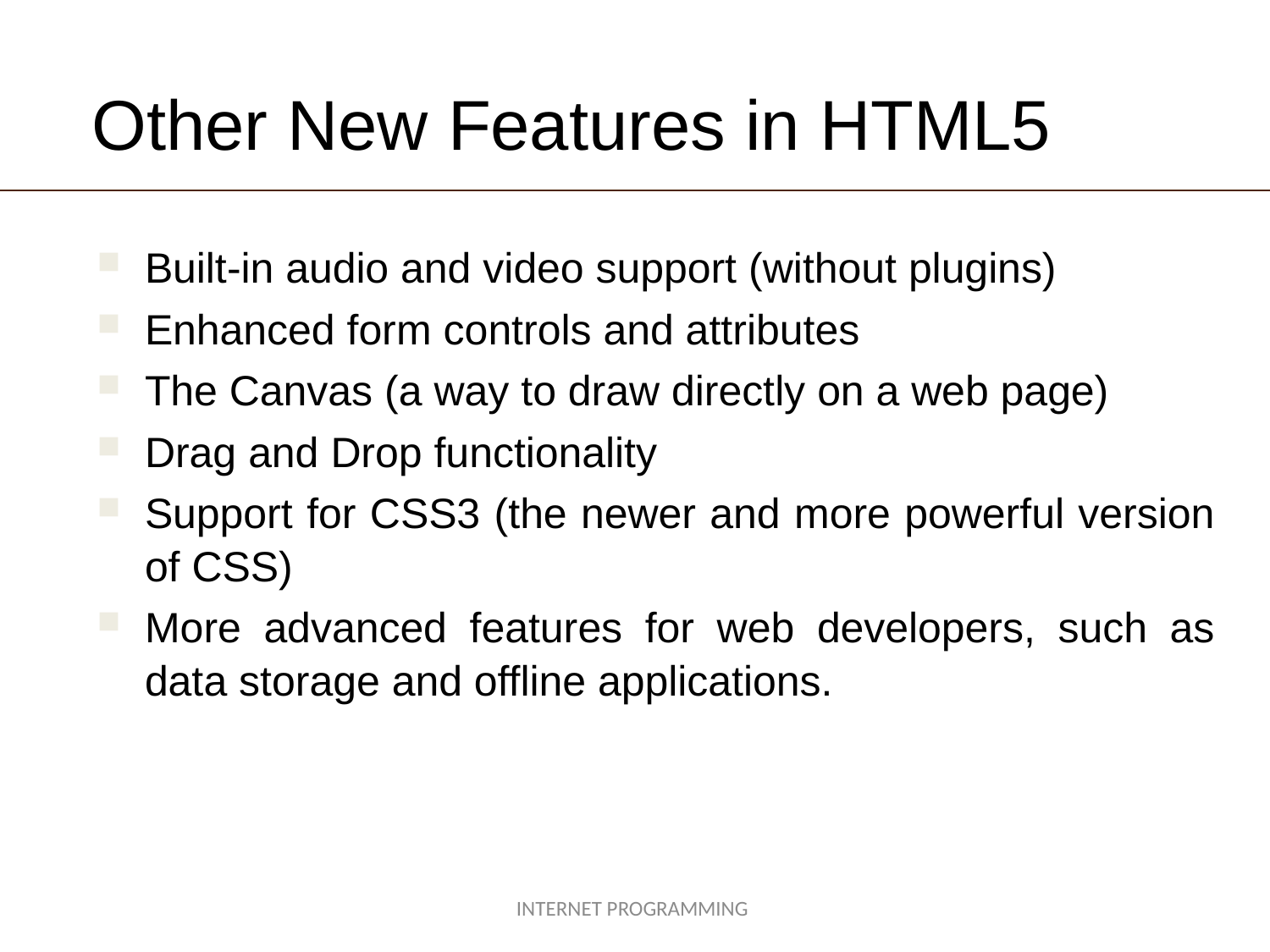

Other New Features in HTML5
Built-in audio and video support (without plugins)
Enhanced form controls and attributes
The Canvas (a way to draw directly on a web page)
Drag and Drop functionality
Support for CSS3 (the newer and more powerful version of CSS)
More advanced features for web developers, such as data storage and offline applications.
INTERNET PROGRAMMING